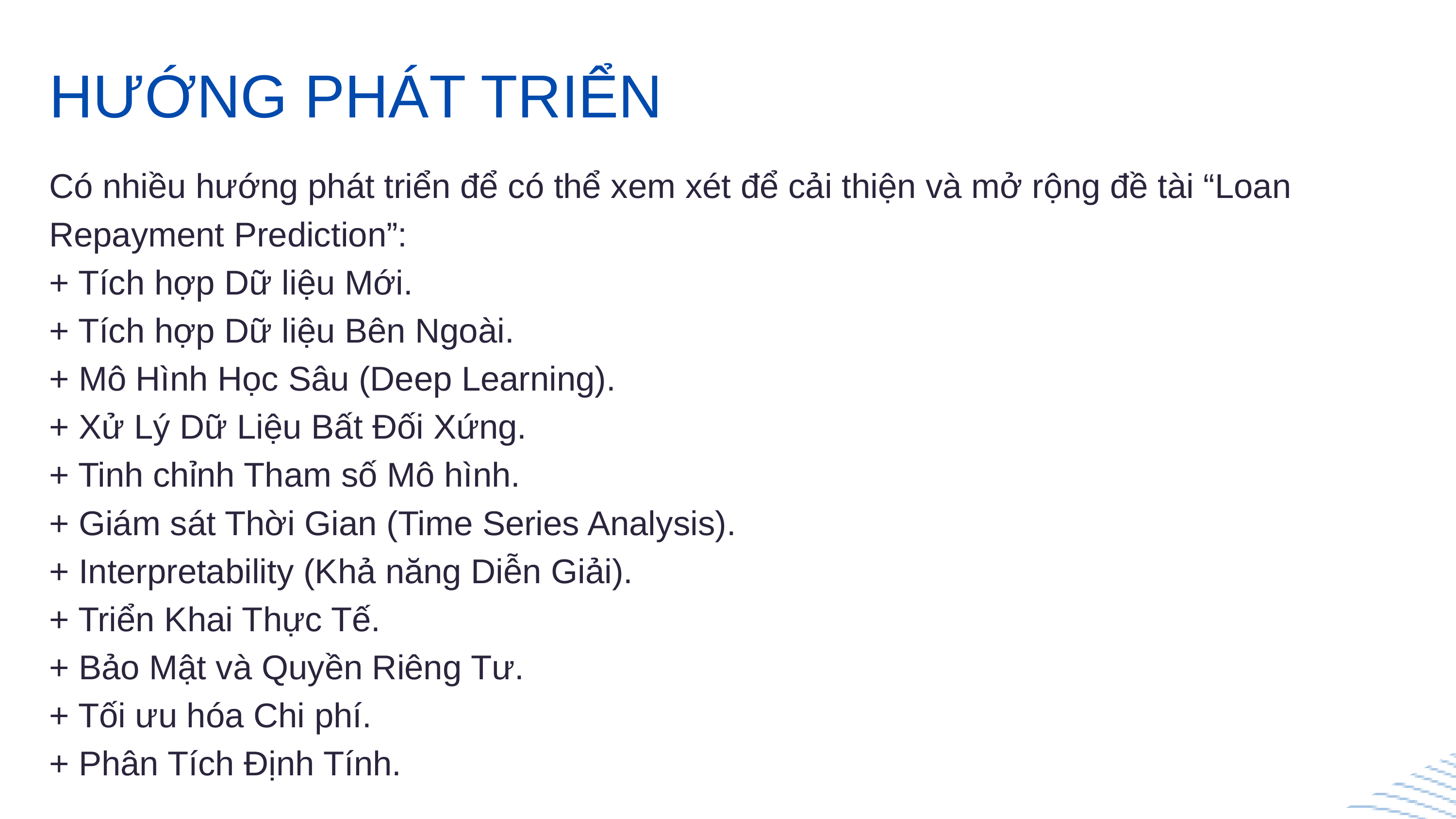

HƯỚNG PHÁT TRIỂN
Có nhiều hướng phát triển để có thể xem xét để cải thiện và mở rộng đề tài “Loan Repayment Prediction”:
+ Tích hợp Dữ liệu Mới.
+ Tích hợp Dữ liệu Bên Ngoài.
+ Mô Hình Học Sâu (Deep Learning).
+ Xử Lý Dữ Liệu Bất Đối Xứng.
+ Tinh chỉnh Tham số Mô hình.
+ Giám sát Thời Gian (Time Series Analysis).
+ Interpretability (Khả năng Diễn Giải).
+ Triển Khai Thực Tế.
+ Bảo Mật và Quyền Riêng Tư.
+ Tối ưu hóa Chi phí.
+ Phân Tích Định Tính.